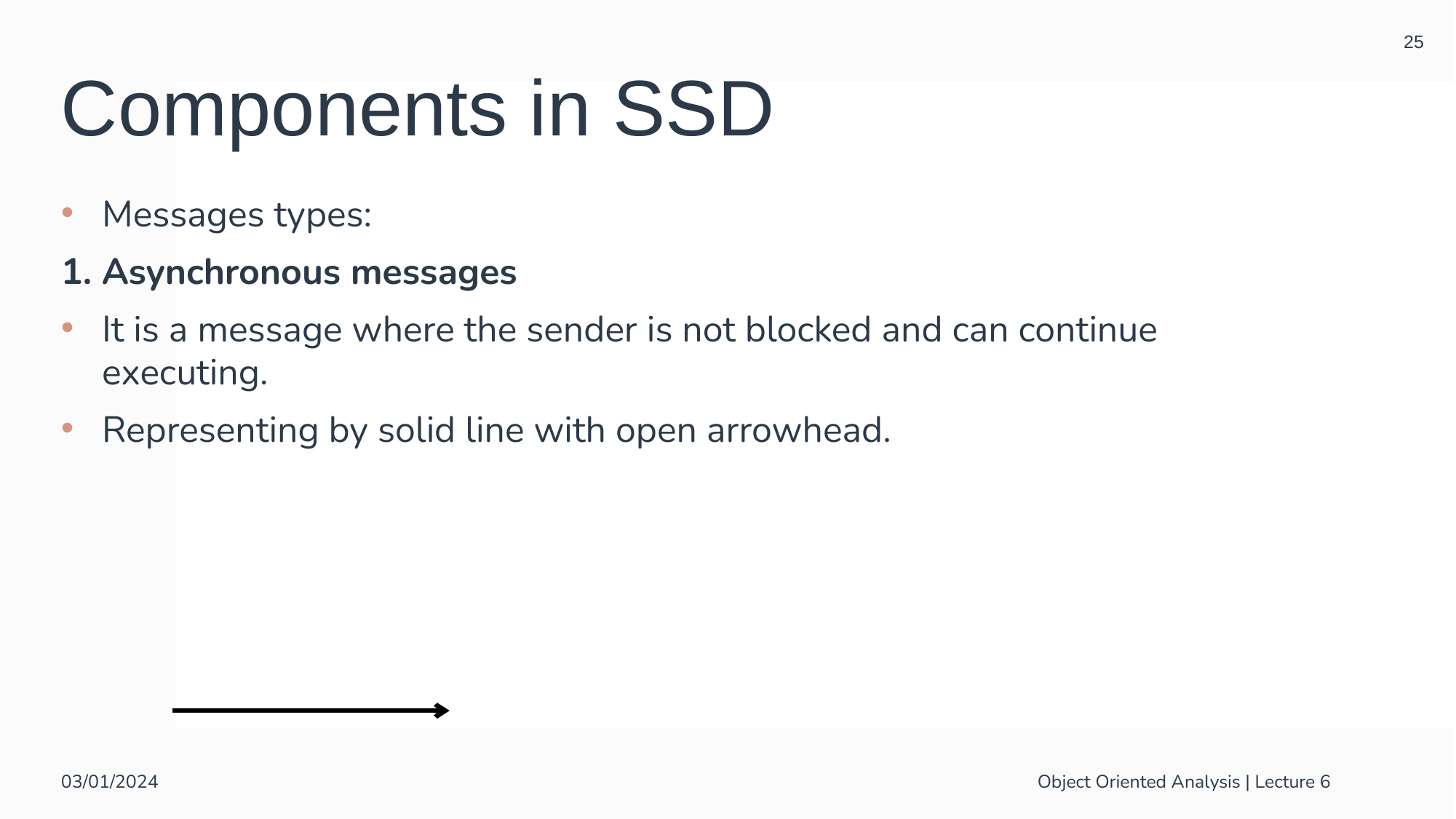

25
# Components in SSD
Messages types:
1. Asynchronous messages
It is a message where the sender is not blocked and can continue executing.
Representing by solid line with open arrowhead.

03/01/2024
Object Oriented Analysis | Lecture 6